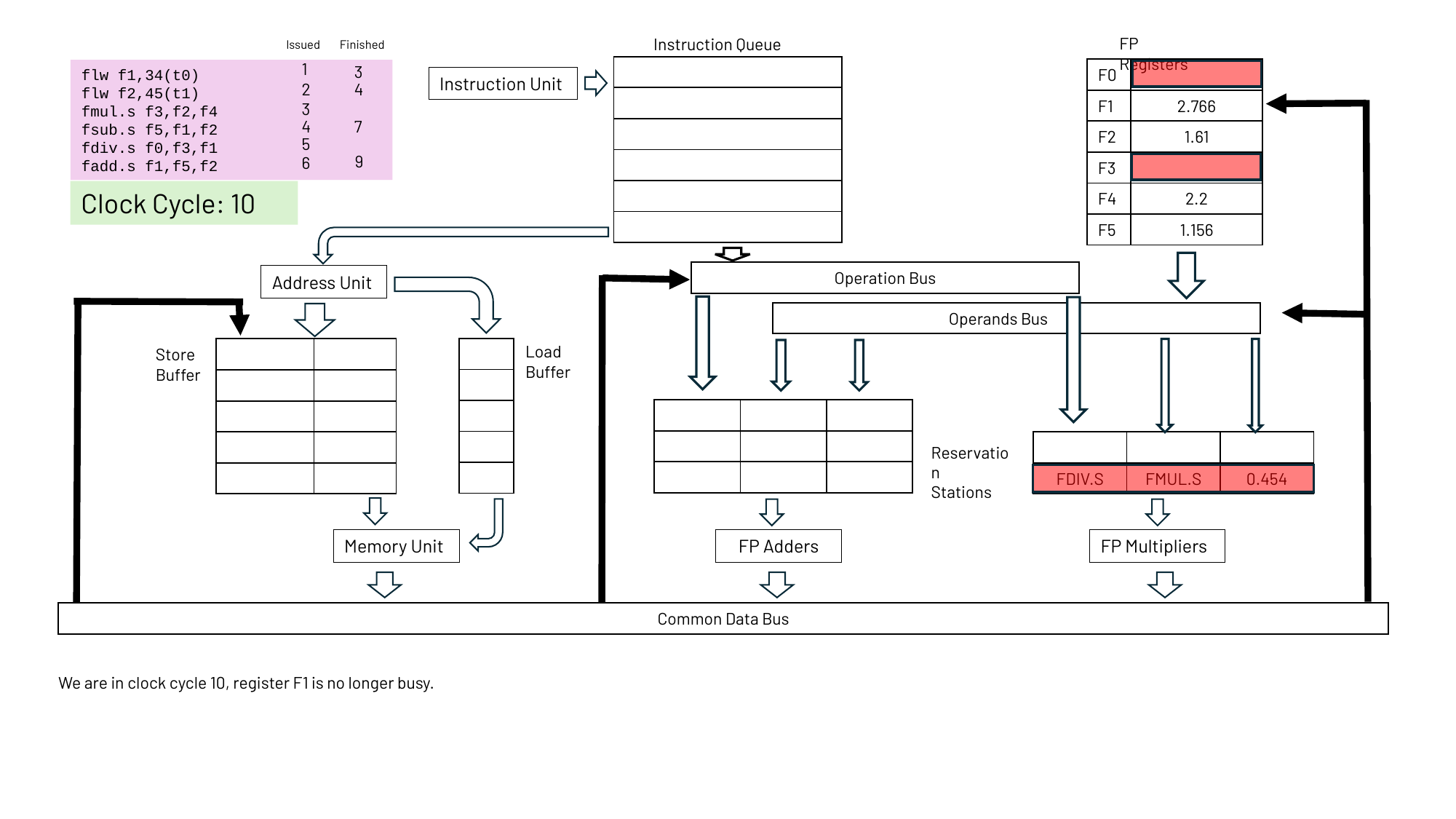

FP Registers
Instruction Queue
Finished
Issued
1
3
|  |
| --- |
|  |
|  |
|  |
|  |
|  |
| F0 |  |
| --- | --- |
| F1 | 2.766 |
| F2 | 1.61 |
| F3 |  |
| F4 | 2.2 |
| F5 | 1.156 |
flw f1,34(t0)
flw f2,45(t1)
fmul.s f3,f2,f4
fsub.s f5,f1,f2
fdiv.s f0,f3,f1
fadd.s f1,f5,f2

Instruction Unit

4
2
3

7
4
5
9
6

Clock Cycle: 10

| Operation Bus |
| --- |
Address Unit

| Operands Bus |
| --- |

Load
Buffer
|  |
| --- |
|  |
|  |
|  |
|  |
Store
Buffer
|  |  |
| --- | --- |
|  |  |
|  |  |
|  |  |
|  |  |

|  |  |  |
| --- | --- | --- |
|  |  |  |
|  |  |  |
|  |  |  |
| --- | --- | --- |
| FDIV.S | FMUL.S | 0.454 |
Reservation
Stations

Memory Unit
FP Adders
FP Multipliers

| Common Data Bus |
| --- |
We are in clock cycle 10, register F1 is no longer busy.